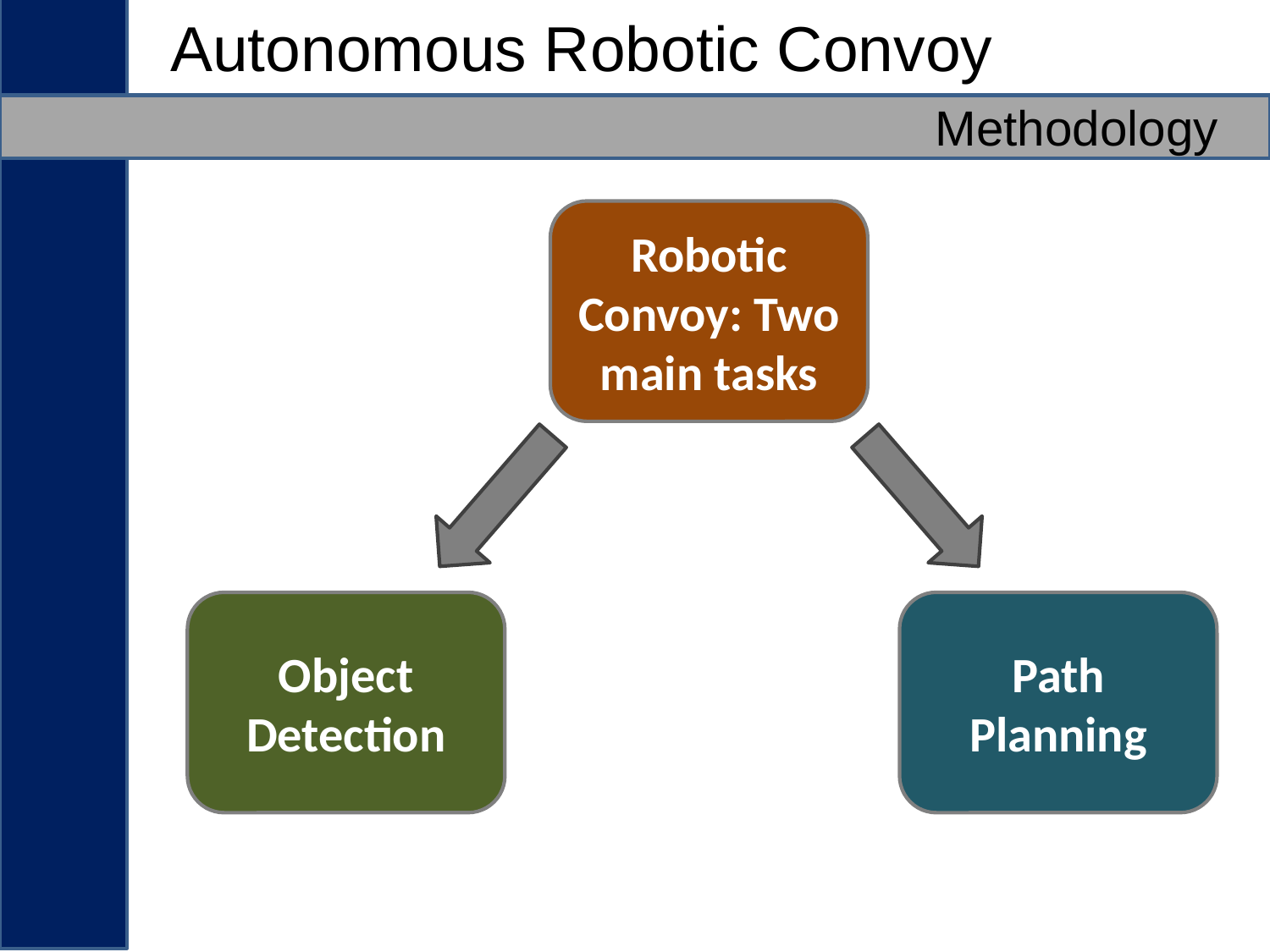

Autonomous Robotic Convoy
Methodology

Robotic Convoy: Two main tasks

Object Detection
Path Planning